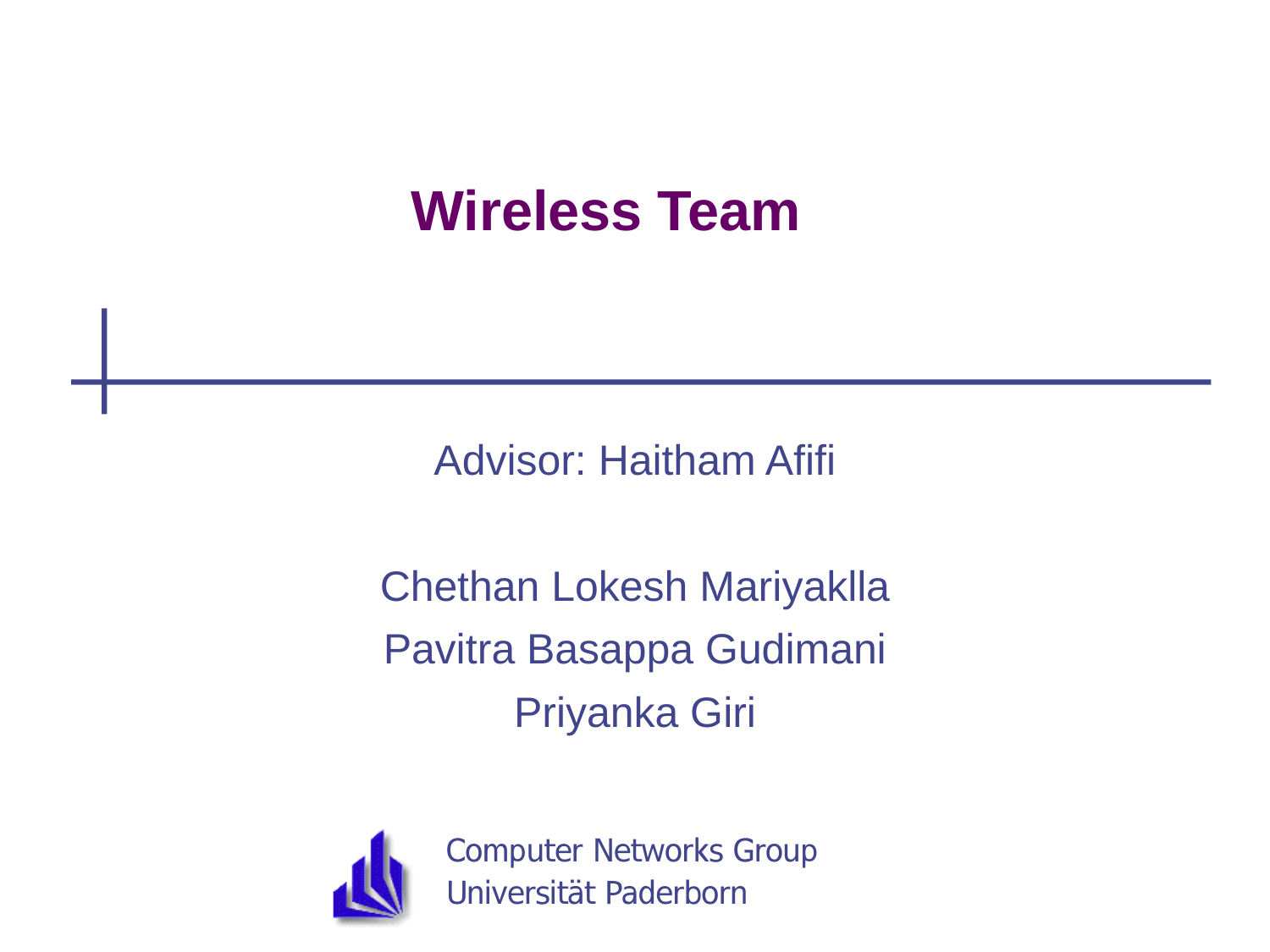

# Wireless Team
Advisor: Haitham Afifi

Chethan Lokesh Mariyaklla
Pavitra Basappa Gudimani
Priyanka Giri